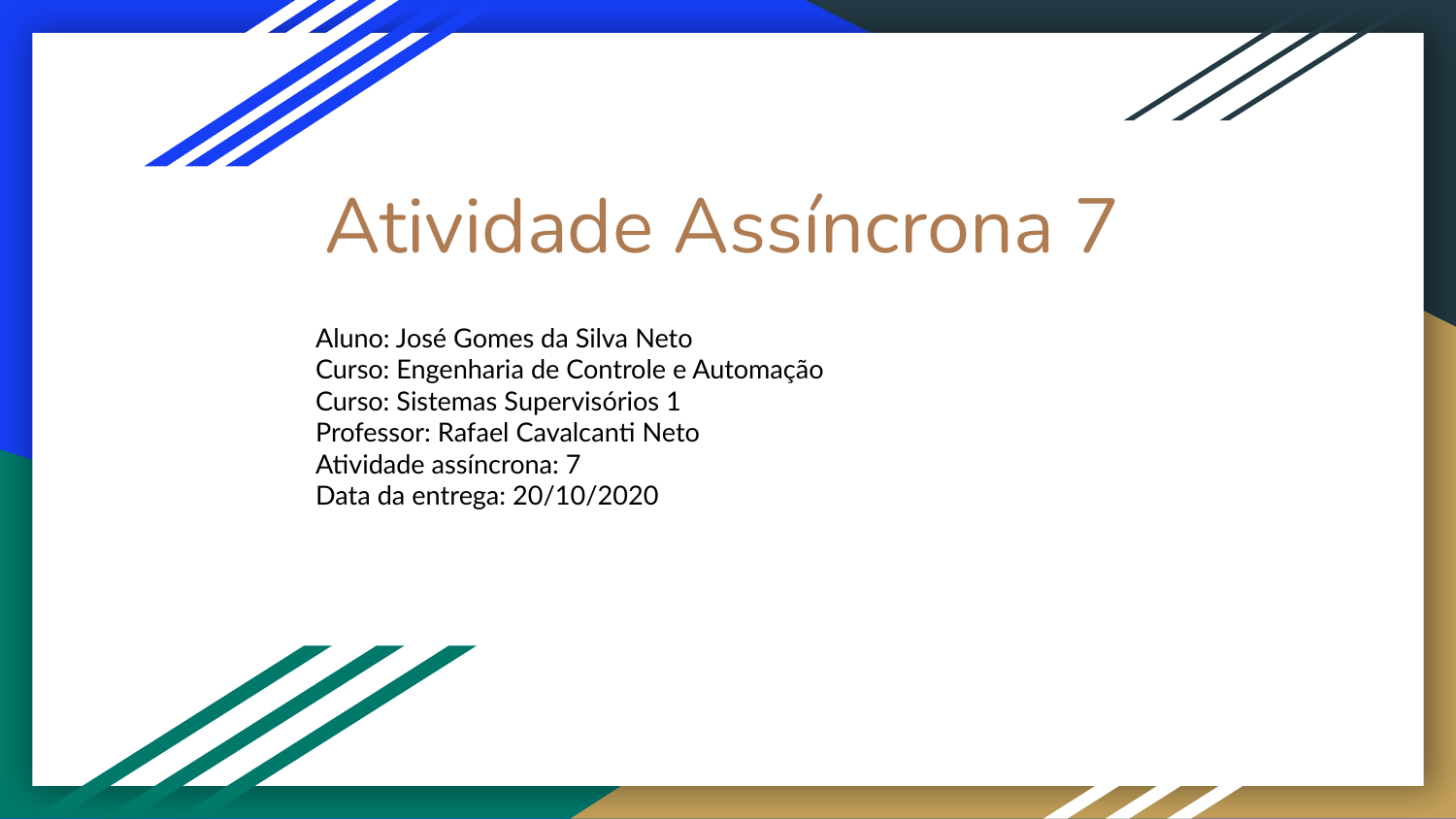

# Atividade Assíncrona 7

Aluno: José Gomes da Silva Neto
Curso: Engenharia de Controle e Automação
Curso: Sistemas Supervisórios 1
Professor: Rafael Cavalcanti Neto
Atividade assíncrona: 7
Data da entrega: 20/10/2020